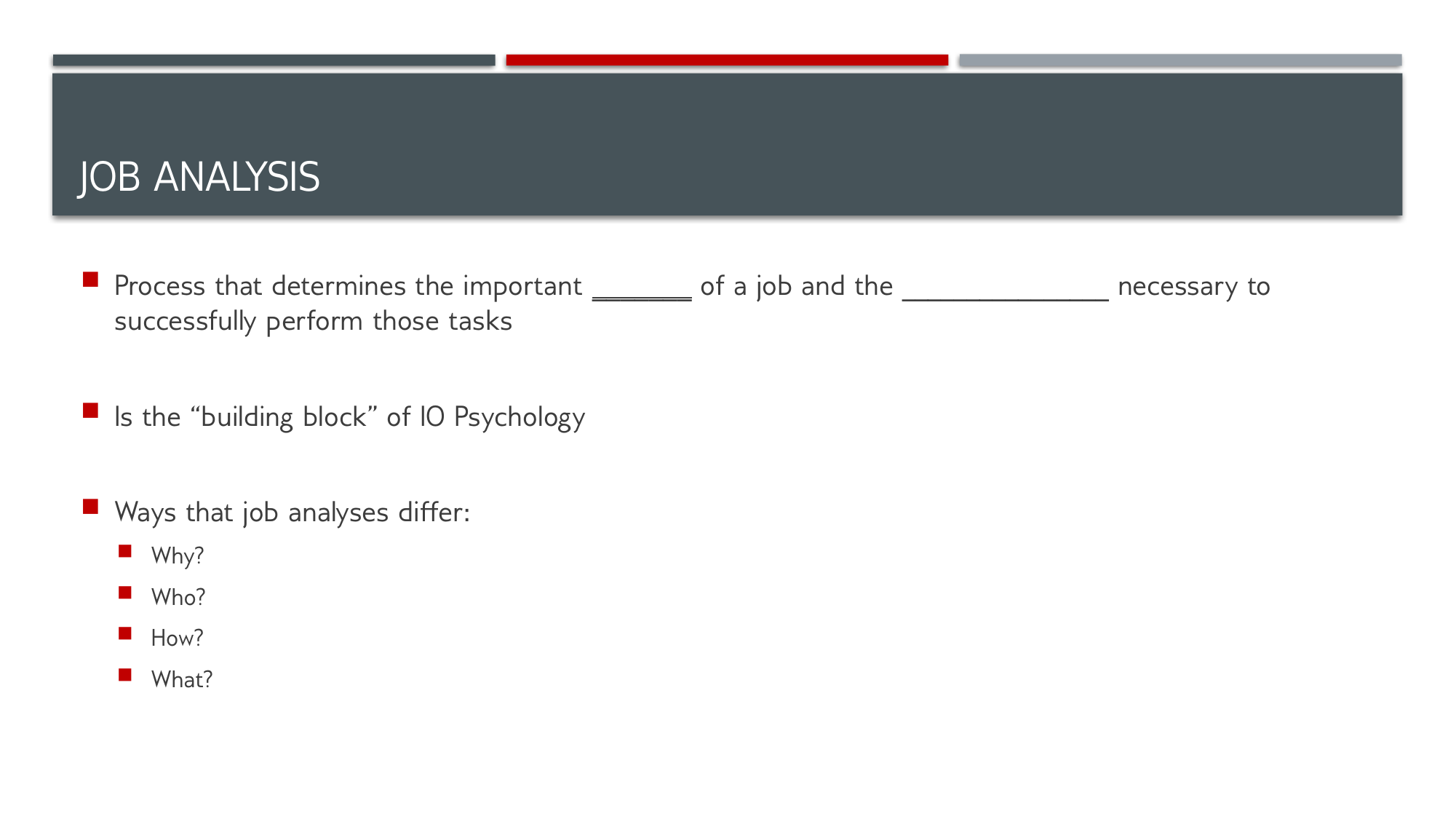

# Job Analysis
Process that determines the important _______ of a job and the ________________ necessary to successfully perform those tasks

Is the “building block” of IO Psychology

Ways that job analyses differ:
Why?
Who?
How?
What?